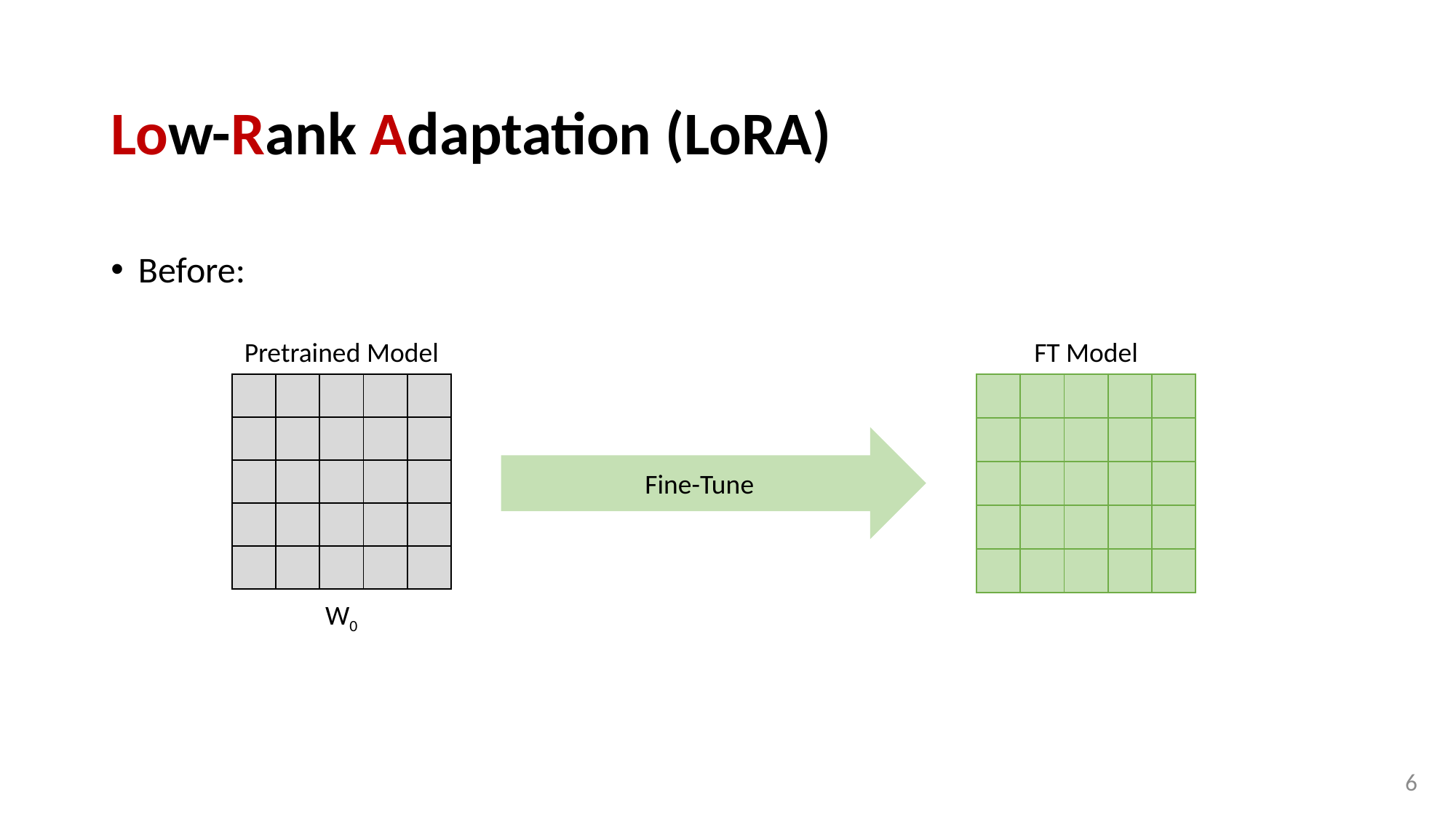

# Low-Rank Adaptation (LoRA)
Before:

FT Model
Pretrained Model
|  |  |  |  |  |
| --- | --- | --- | --- | --- |
|  |  |  |  |  |
|  |  |  |  |  |
|  |  |  |  |  |
|  |  |  |  |  |
|  |  |  |  |  |
| --- | --- | --- | --- | --- |
|  |  |  |  |  |
|  |  |  |  |  |
|  |  |  |  |  |
|  |  |  |  |  |
Fine-Tune
W0
6